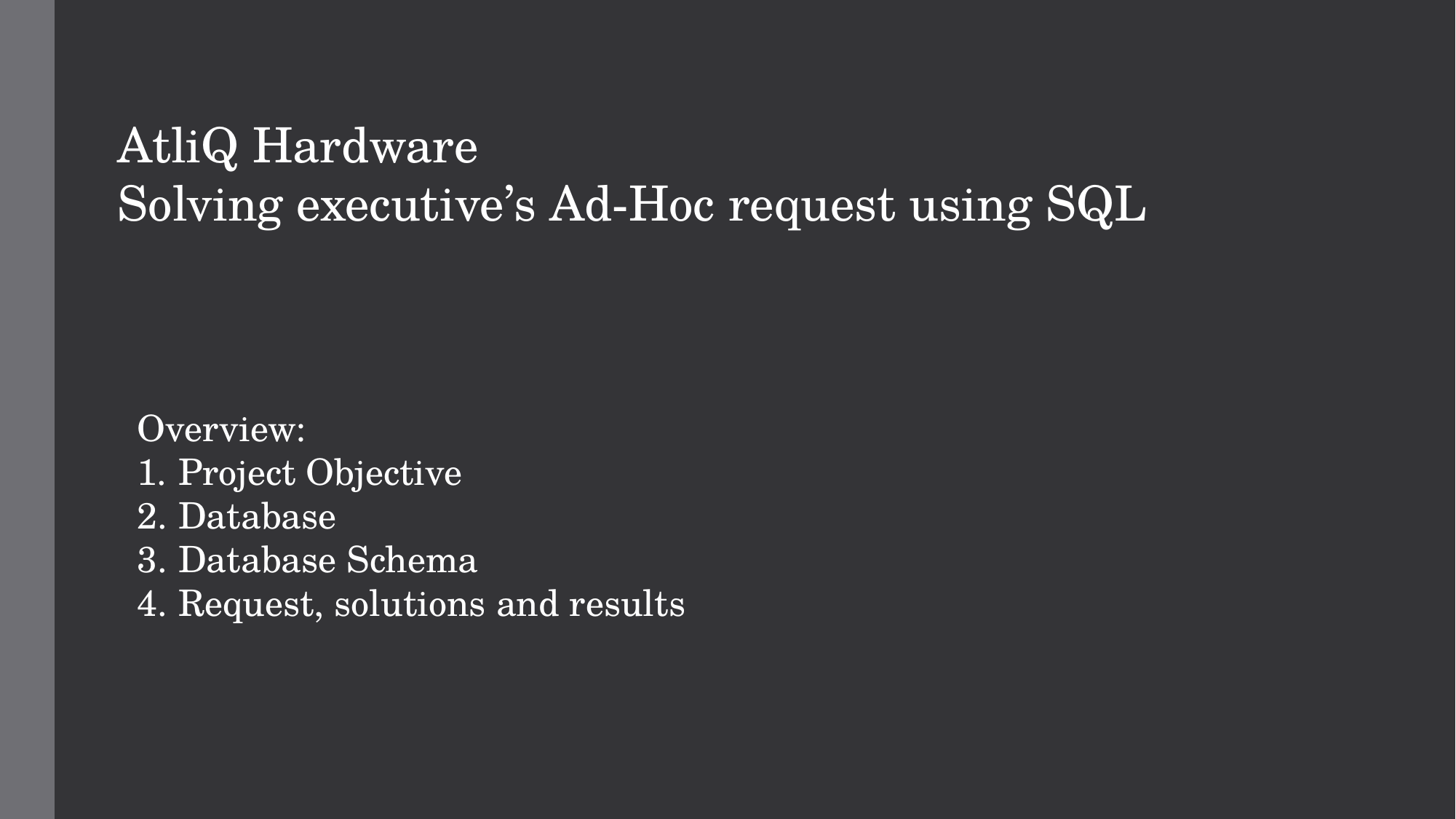

AtliQ Hardware
Solving executive’s Ad-Hoc request using SQL
Overview:
Project Objective
Database
Database Schema
Request, solutions and results